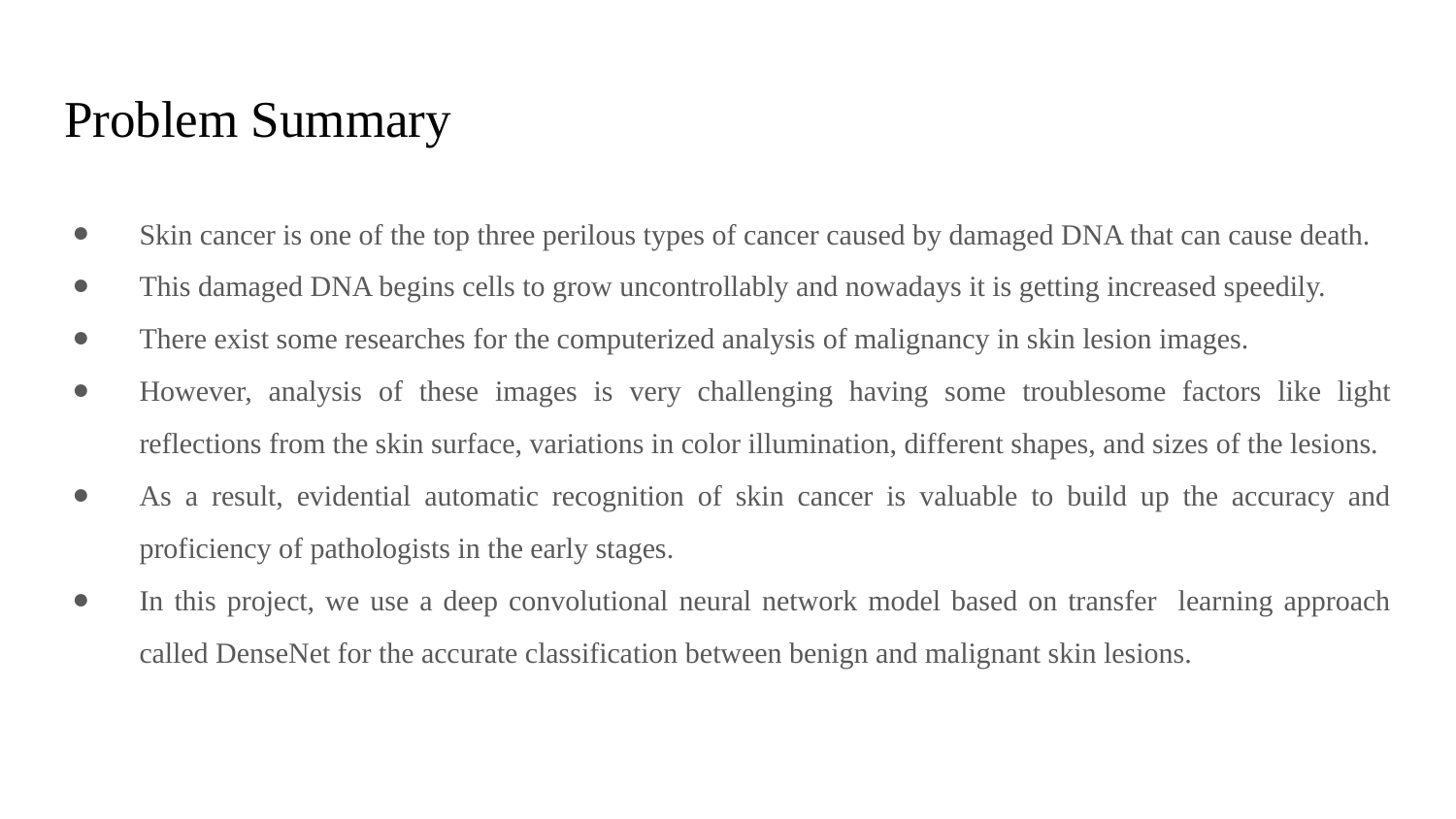

# Problem Summary

Skin cancer is one of the top three perilous types of cancer caused by damaged DNA that can cause death.
This damaged DNA begins cells to grow uncontrollably and nowadays it is getting increased speedily.
There exist some researches for the computerized analysis of malignancy in skin lesion images.
However, analysis of these images is very challenging having some troublesome factors like light reflections from the skin surface, variations in color illumination, different shapes, and sizes of the lesions.
As a result, evidential automatic recognition of skin cancer is valuable to build up the accuracy and proficiency of pathologists in the early stages.
In this project, we use a deep convolutional neural network model based on transfer  learning approach called DenseNet for the accurate classification between benign and malignant skin lesions.